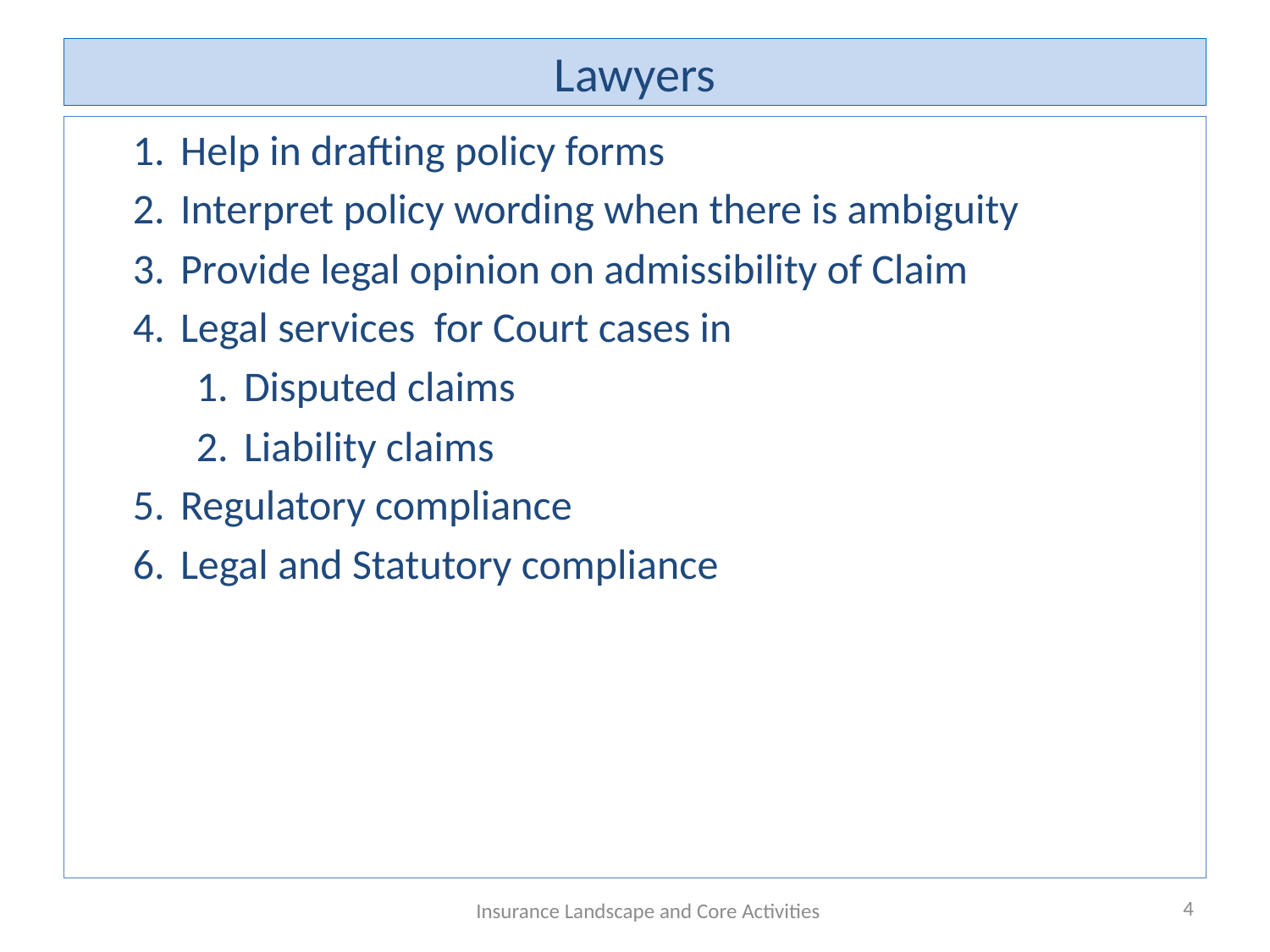

# Lawyers
Help in drafting policy forms
Interpret policy wording when there is ambiguity
Provide legal opinion on admissibility of Claim
Legal services  for Court cases in
Disputed claims
Liability claims
Regulatory compliance
Legal and Statutory compliance

Insurance Landscape and Core Activities
4